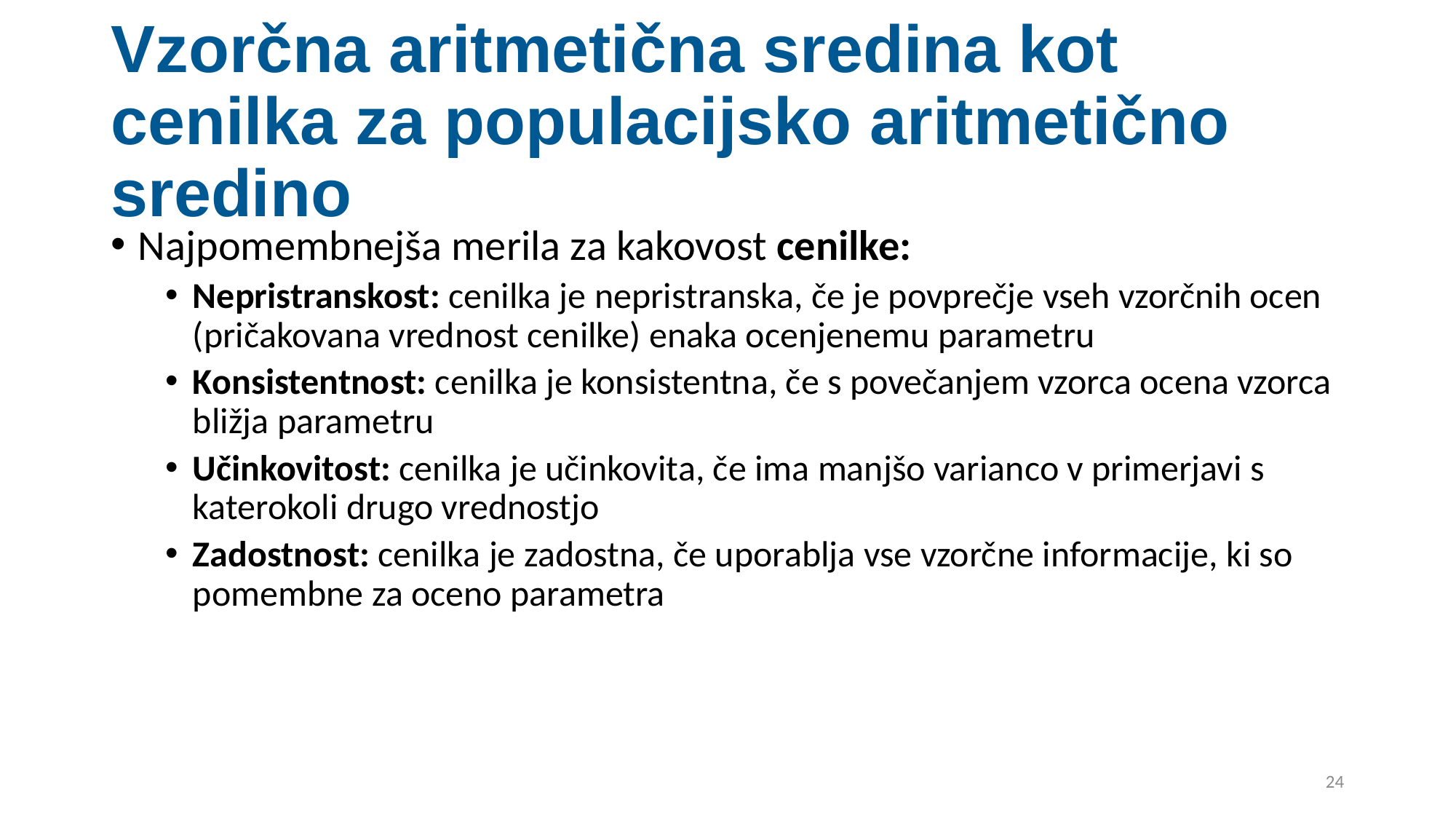

# Vzorčna aritmetična sredina kot cenilka za populacijsko aritmetično sredino
Najpomembnejša merila za kakovost cenilke:
Nepristranskost: cenilka je nepristranska, če je povprečje vseh vzorčnih ocen (pričakovana vrednost cenilke) enaka ocenjenemu parametru
Konsistentnost: cenilka je konsistentna, če s povečanjem vzorca ocena vzorca bližja parametru
Učinkovitost: cenilka je učinkovita, če ima manjšo varianco v primerjavi s katerokoli drugo vrednostjo
Zadostnost: cenilka je zadostna, če uporablja vse vzorčne informacije, ki so pomembne za oceno parametra
24